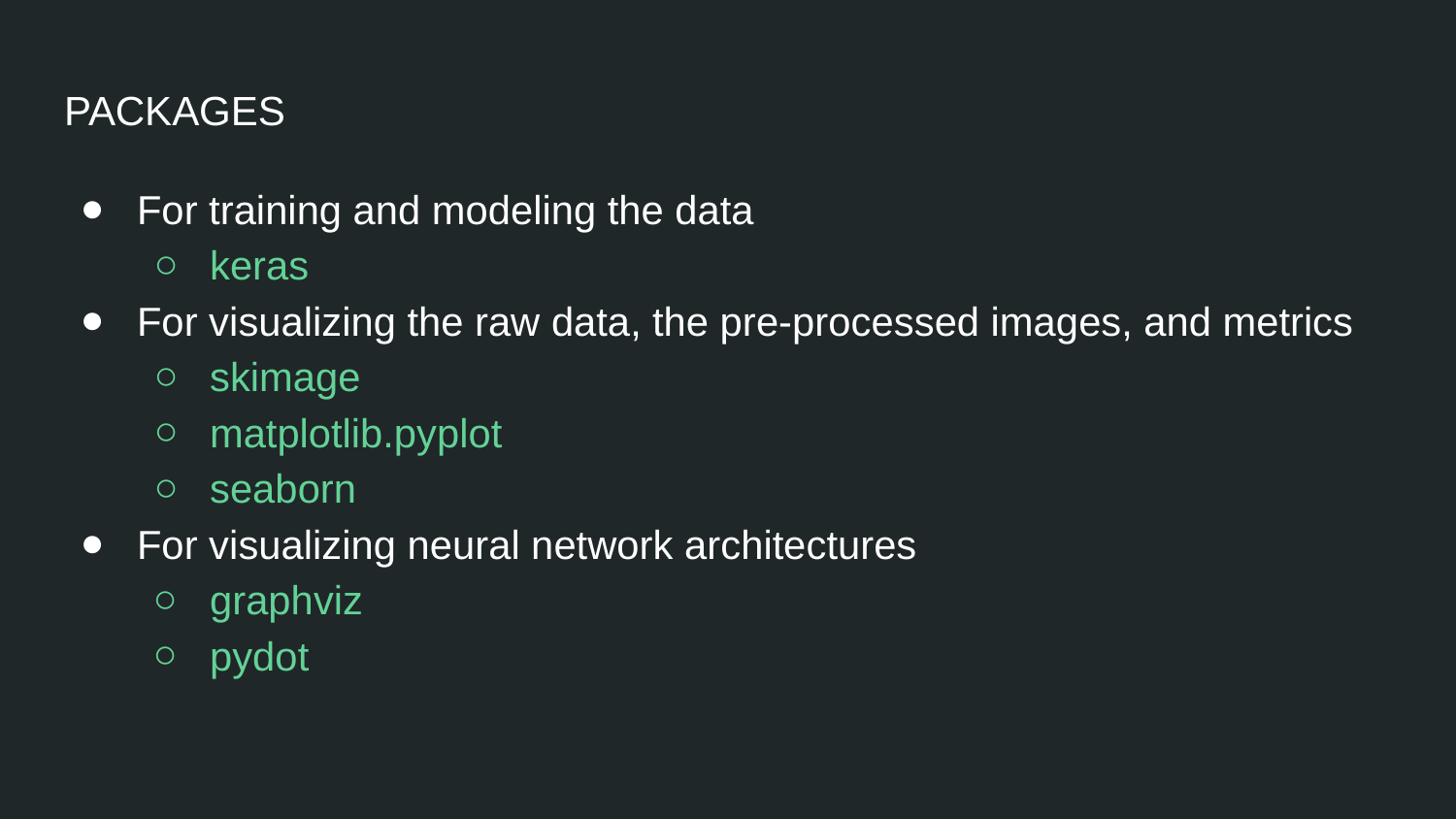

# PACKAGES
For training and modeling the data
keras
For visualizing the raw data, the pre-processed images, and metrics
skimage
matplotlib.pyplot
seaborn
For visualizing neural network architectures
graphviz
pydot